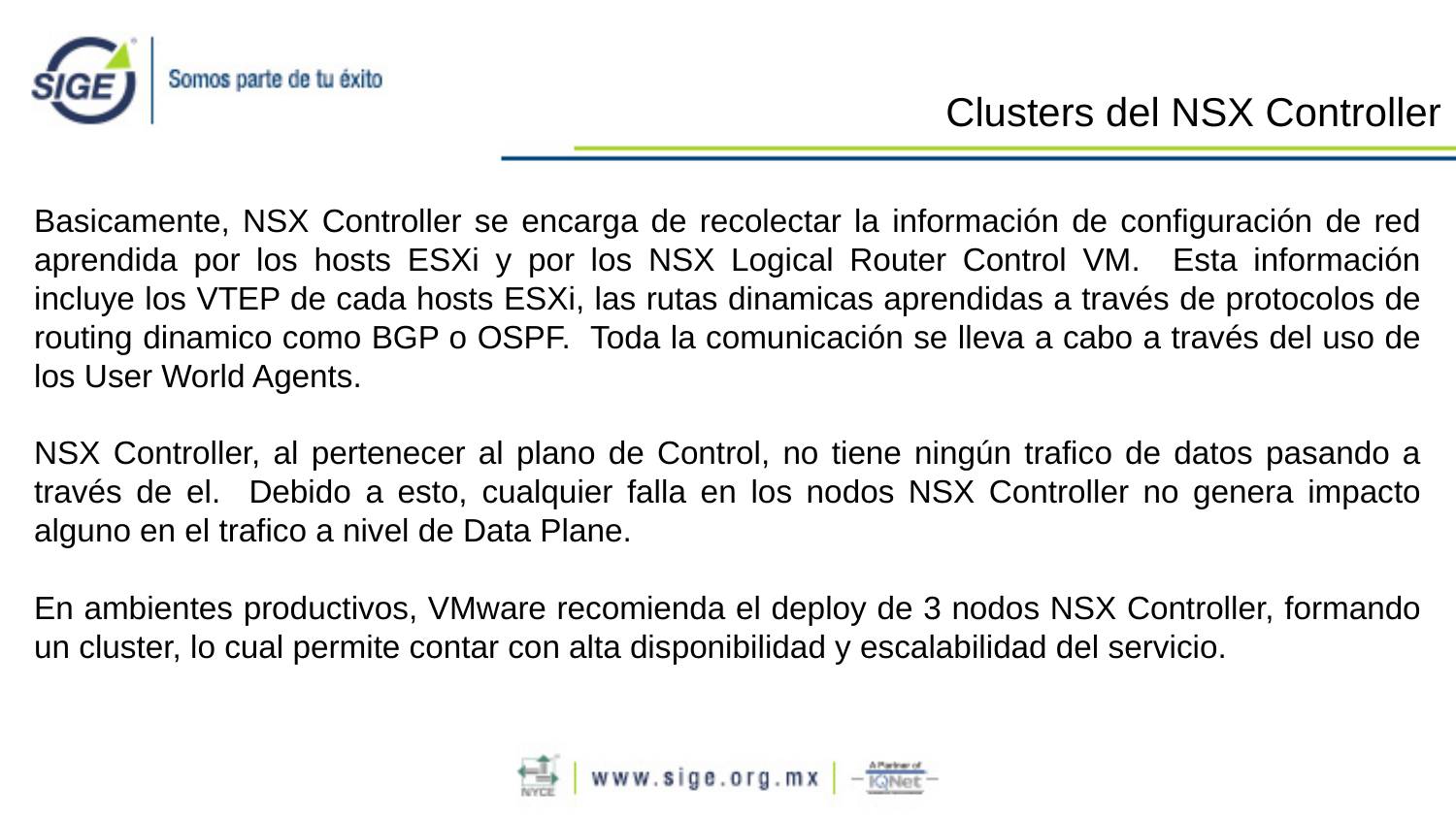

Clusters del NSX Controller
Basicamente, NSX Controller se encarga de recolectar la información de configuración de red aprendida por los hosts ESXi y por los NSX Logical Router Control VM.  Esta información incluye los VTEP de cada hosts ESXi, las rutas dinamicas aprendidas a través de protocolos de routing dinamico como BGP o OSPF.  Toda la comunicación se lleva a cabo a través del uso de los User World Agents.

NSX Controller, al pertenecer al plano de Control, no tiene ningún trafico de datos pasando a través de el.  Debido a esto, cualquier falla en los nodos NSX Controller no genera impacto alguno en el trafico a nivel de Data Plane.

En ambientes productivos, VMware recomienda el deploy de 3 nodos NSX Controller, formando un cluster, lo cual permite contar con alta disponibilidad y escalabilidad del servicio.